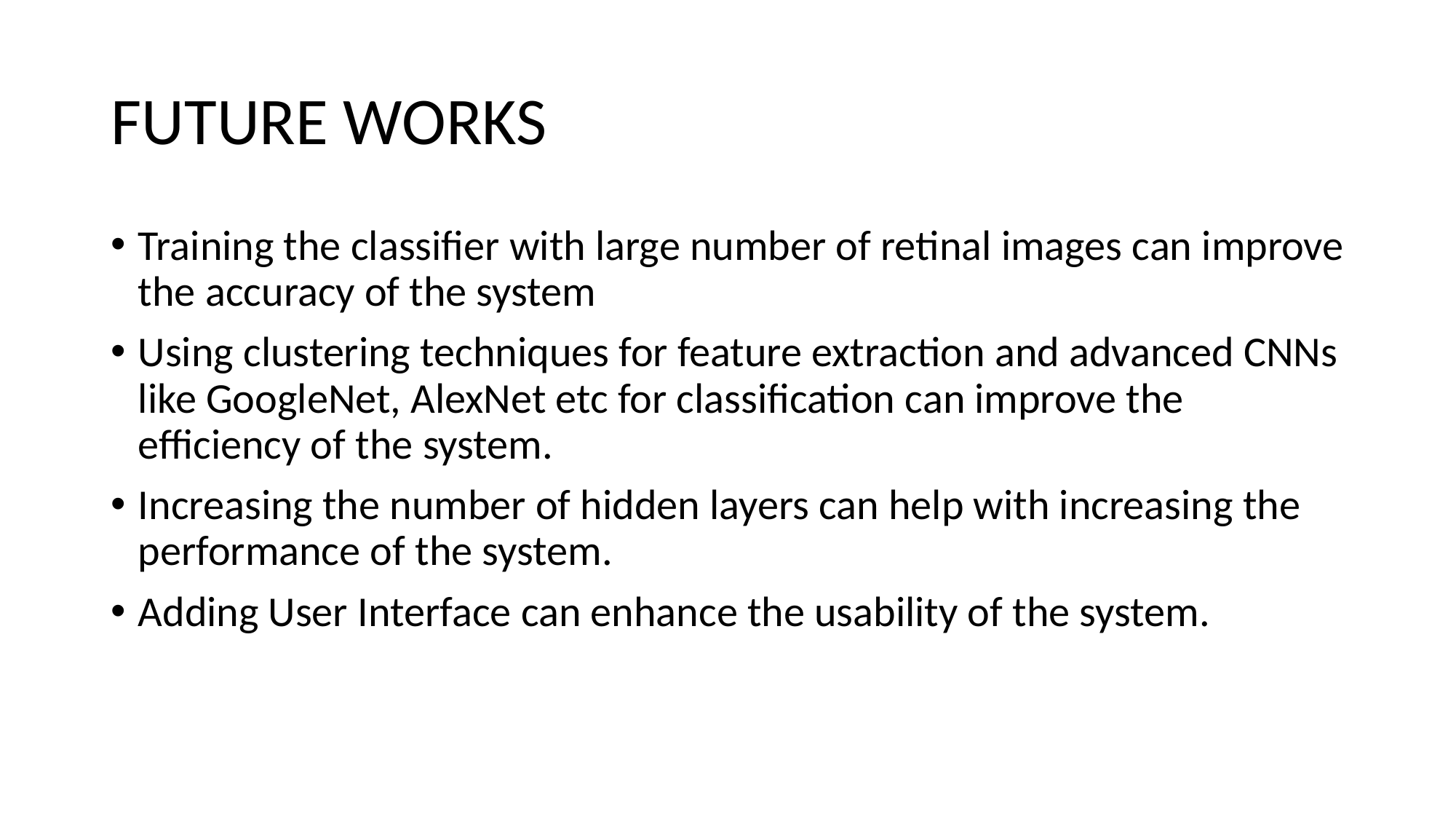

# FUTURE WORKS
Training the classifier with large number of retinal images can improve the accuracy of the system
Using clustering techniques for feature extraction and advanced CNNs like GoogleNet, AlexNet etc for classification can improve the efficiency of the system.
Increasing the number of hidden layers can help with increasing the performance of the system.
Adding User Interface can enhance the usability of the system.